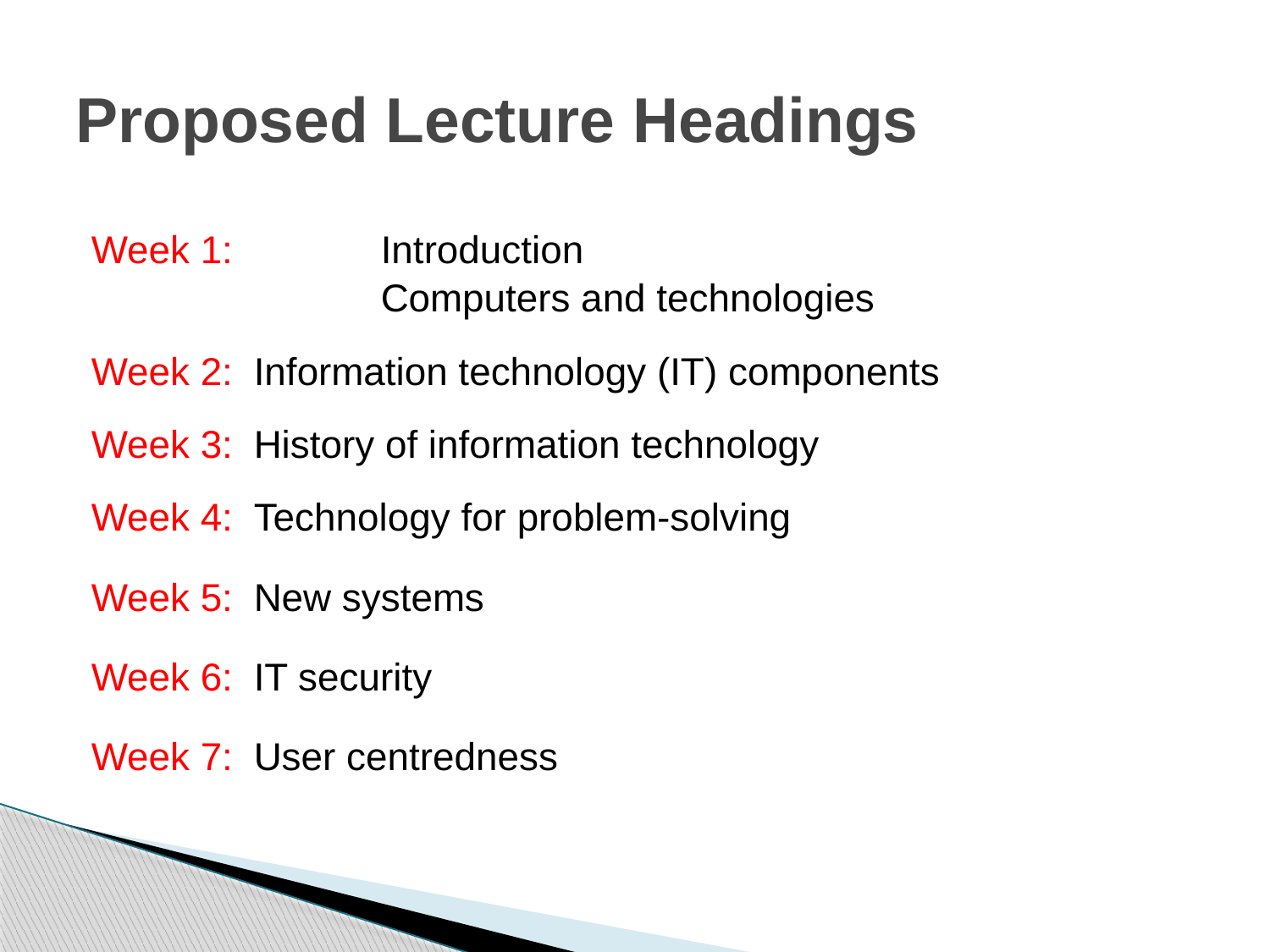

# Proposed Lecture Headings
Week 1:   	Introduction
			Computers and technologies

Week 2:	Information technology (IT) components

Week 3:	History of information technology

Week 4:	Technology for problem-solving

Week 5:	New systems

Week 6:	IT security

Week 7:	User centredness